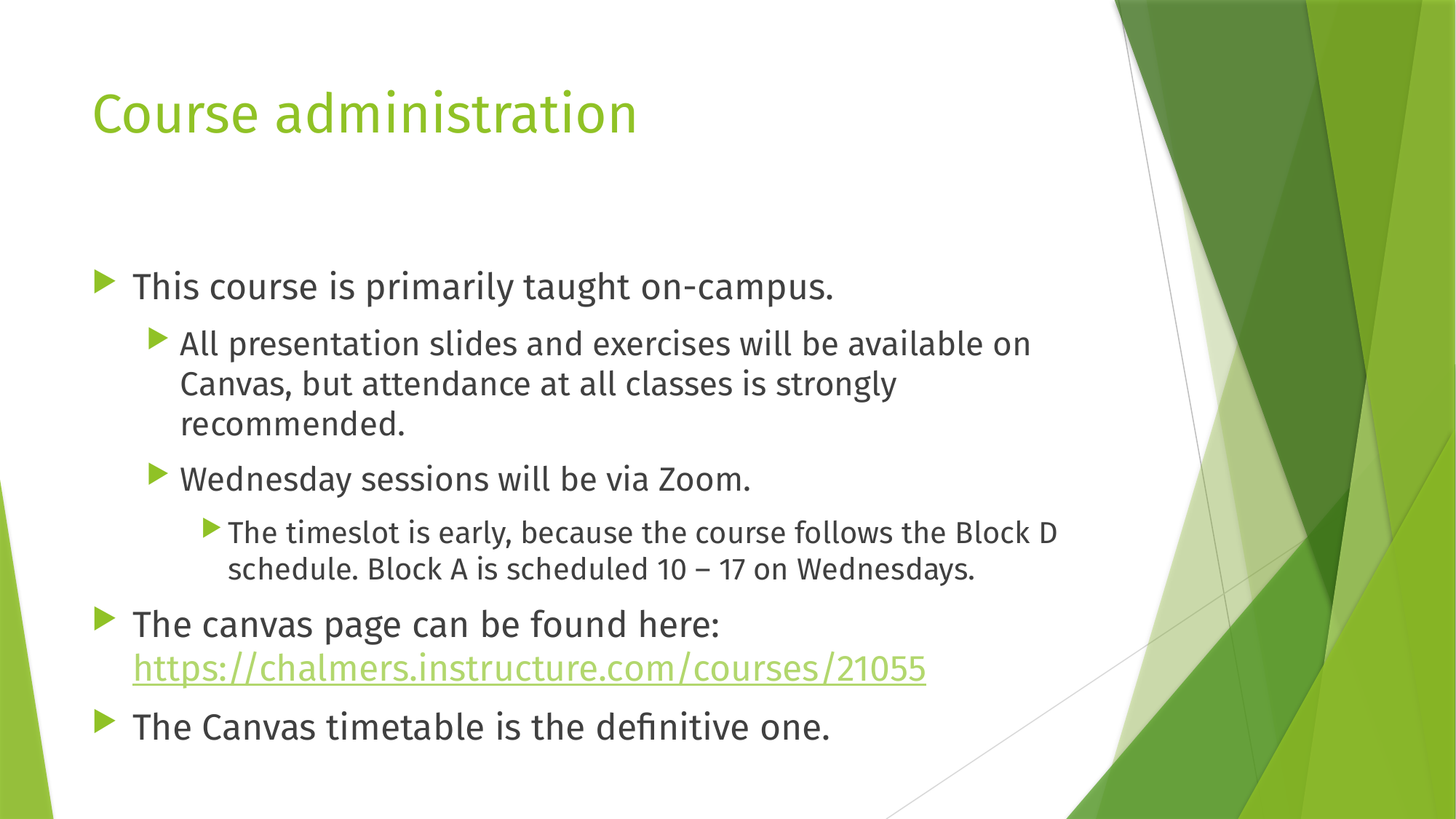

# Course administration
This course is primarily taught on-campus.
All presentation slides and exercises will be available on Canvas, but attendance at all classes is strongly recommended.
Wednesday sessions will be via Zoom.
The timeslot is early, because the course follows the Block D schedule. Block A is scheduled 10 – 17 on Wednesdays.
The canvas page can be found here: https://chalmers.instructure.com/courses/21055
The Canvas timetable is the definitive one.